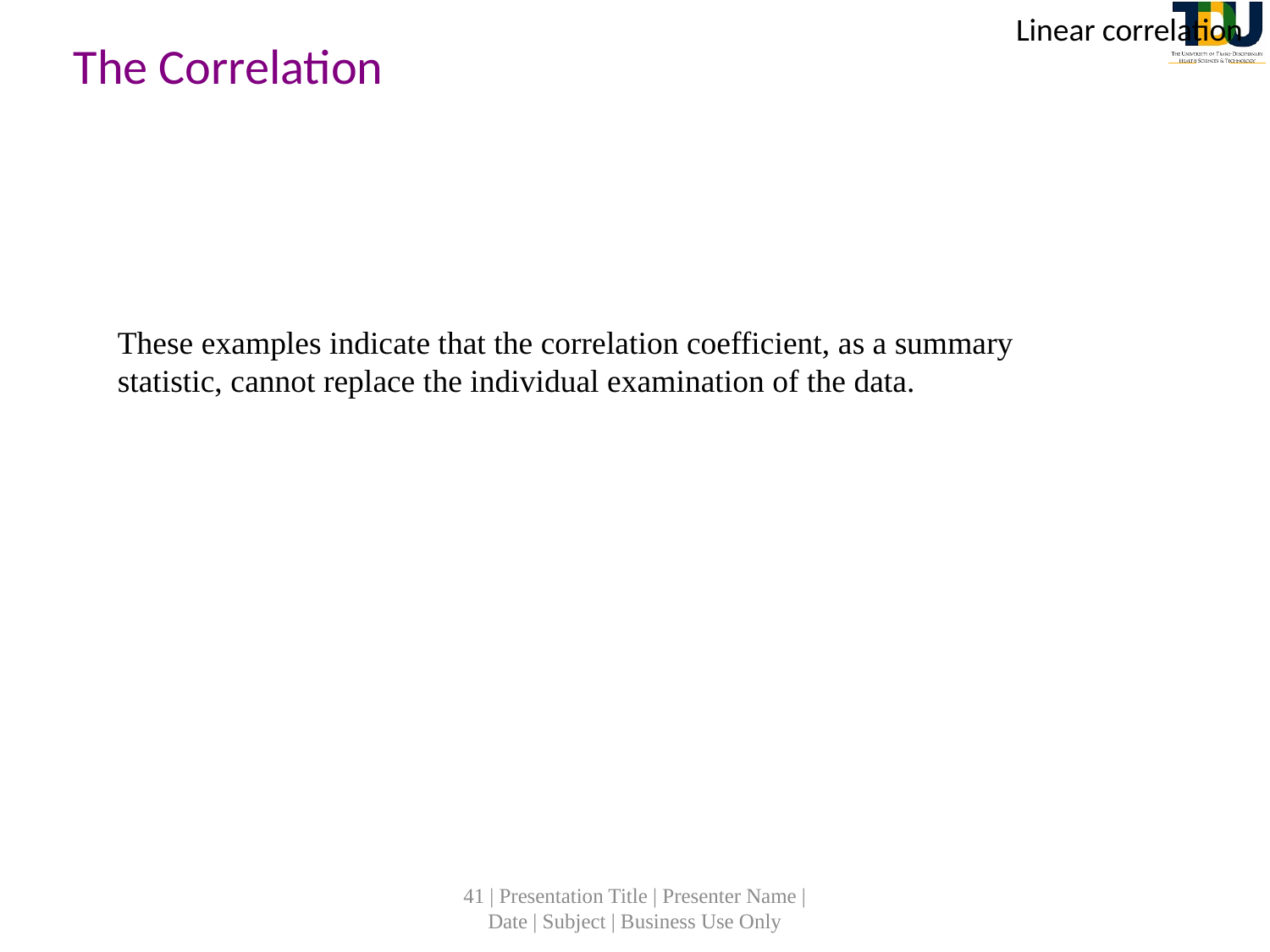

Linear correlation
The Correlation

These examples indicate that the correlation coefficient, as a summary statistic, cannot replace the individual examination of the data.
41 | Presentation Title | Presenter Name | Date | Subject | Business Use Only